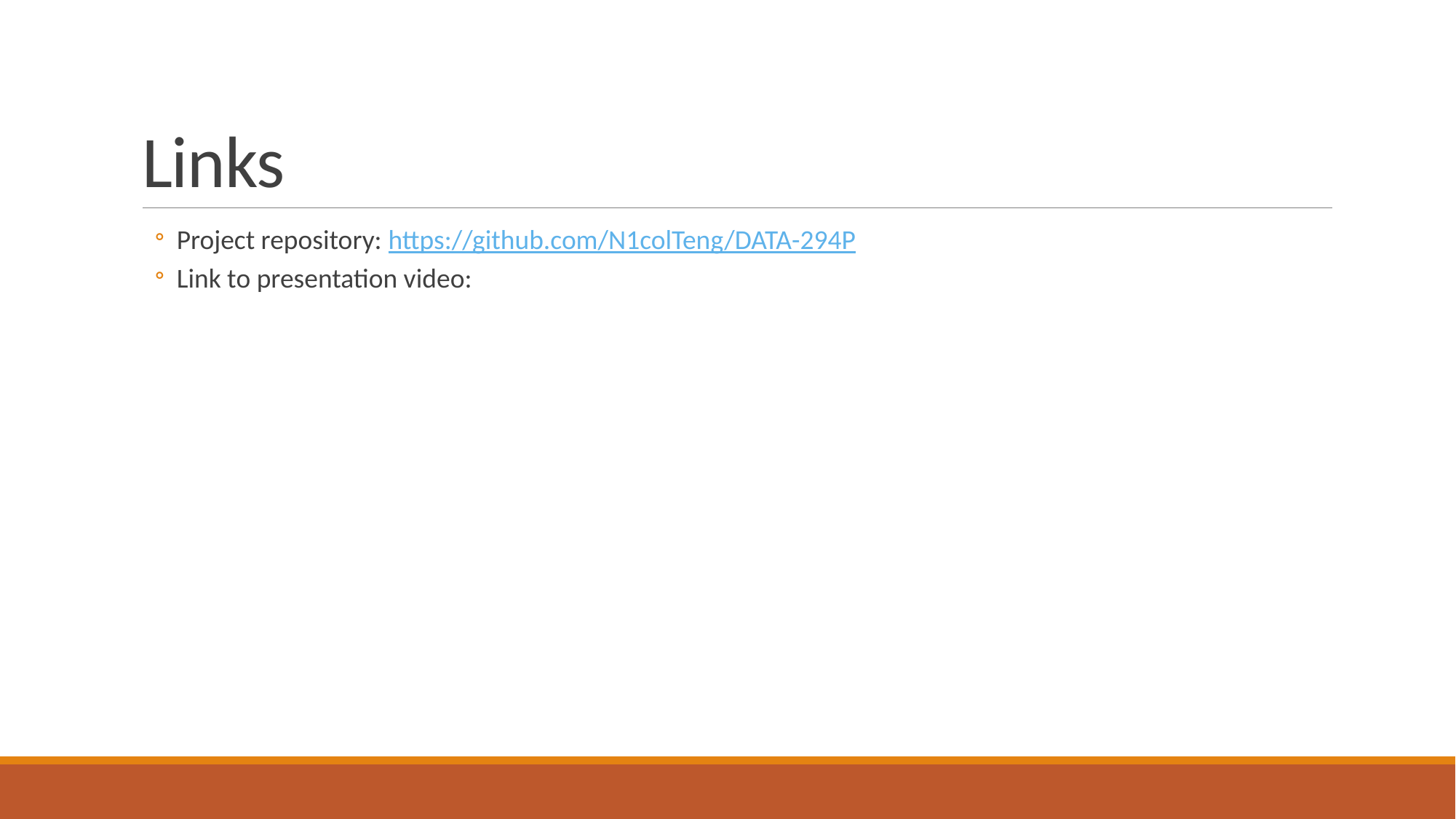

# Links
Project repository: https://github.com/N1colTeng/DATA-294P
Link to presentation video: